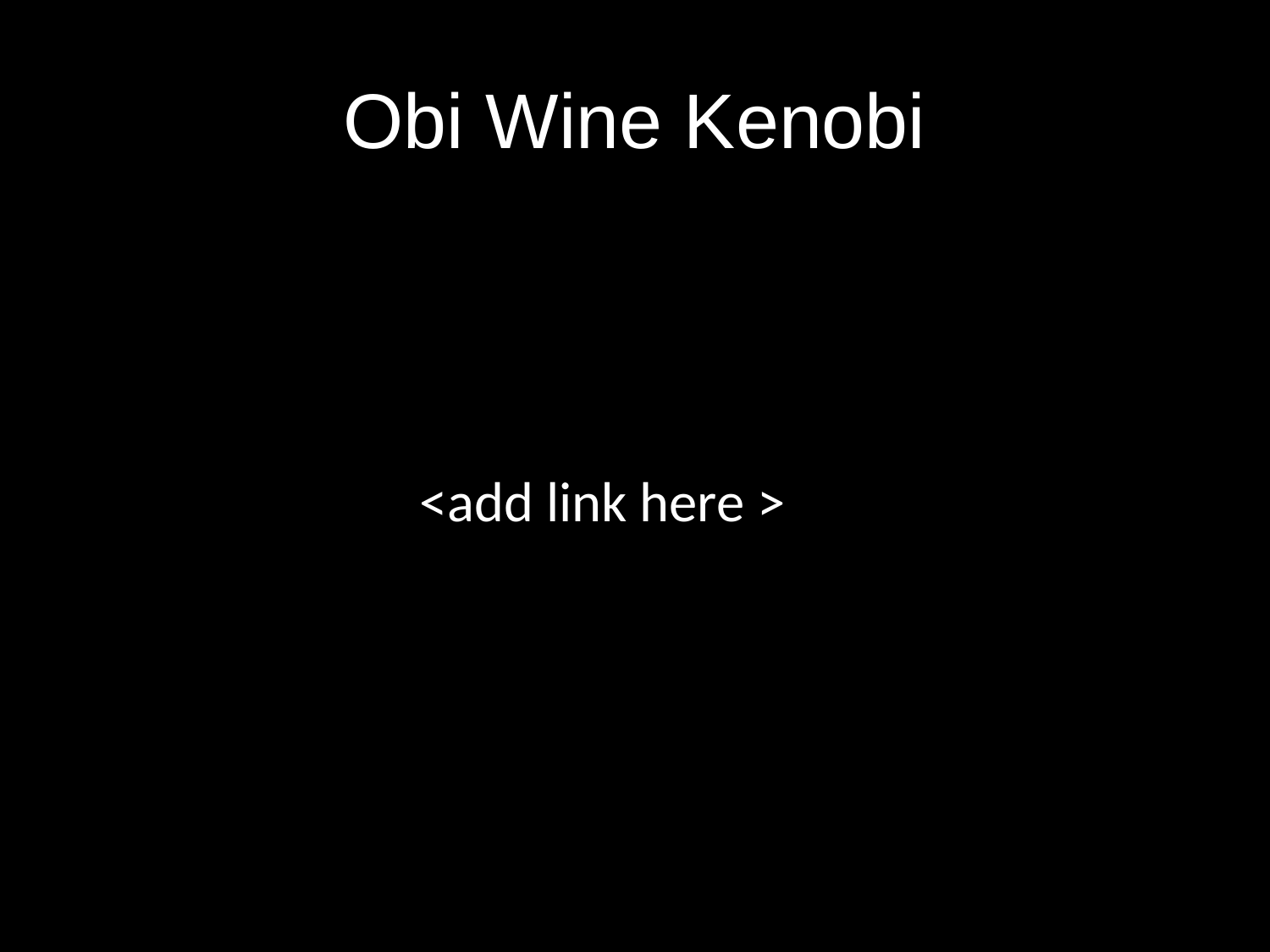

# Obi Wine Kenobi

                           <add link here >